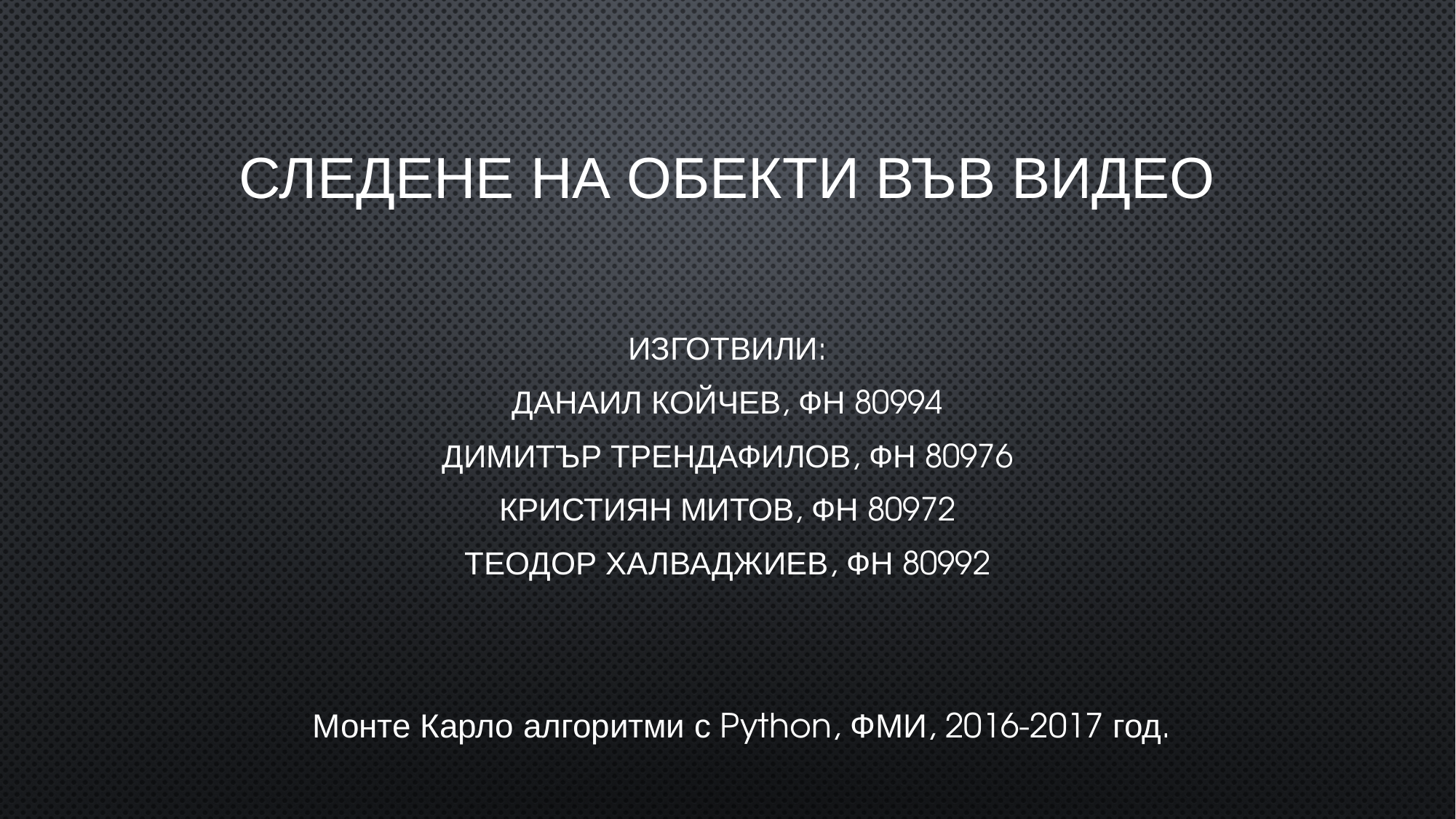

# Следене на обекти във видео
Изготвили:
Данаил Койчев, ФН 80994
Димитър Трендафилов, ФН 80976
Кристиян Митов, ФН 80972
Теодор Халваджиев, ФН 80992
Монте Карло алгоритми с Python, ФМИ, 2016-2017 год.